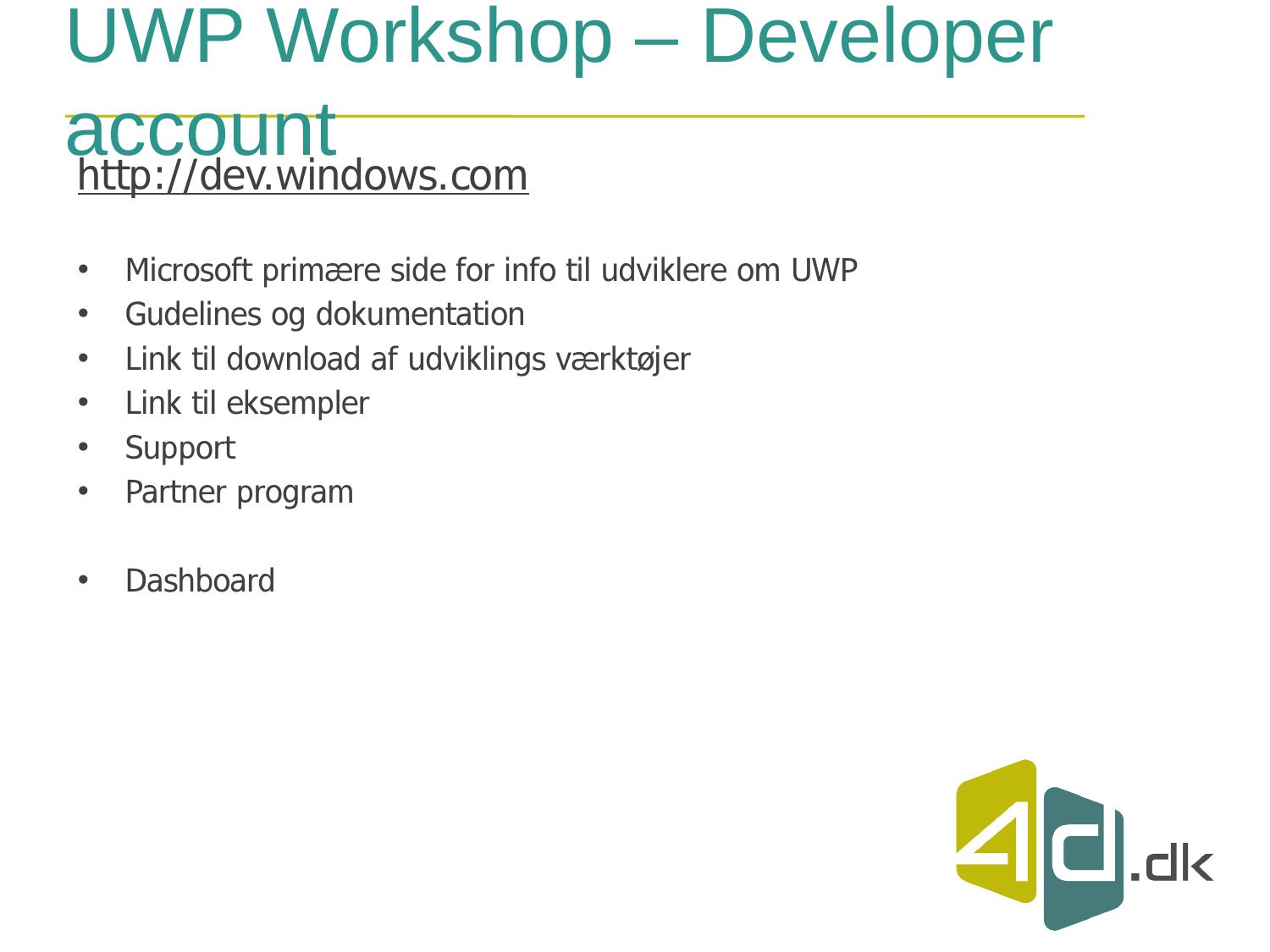

# UWP Workshop – Developer account

http://dev.windows.com

Microsoft primære side for info til udviklere om UWP
Gudelines og dokumentation
Link til download af udviklings værktøjer
Link til eksempler
Support
Partner program

Dashboard